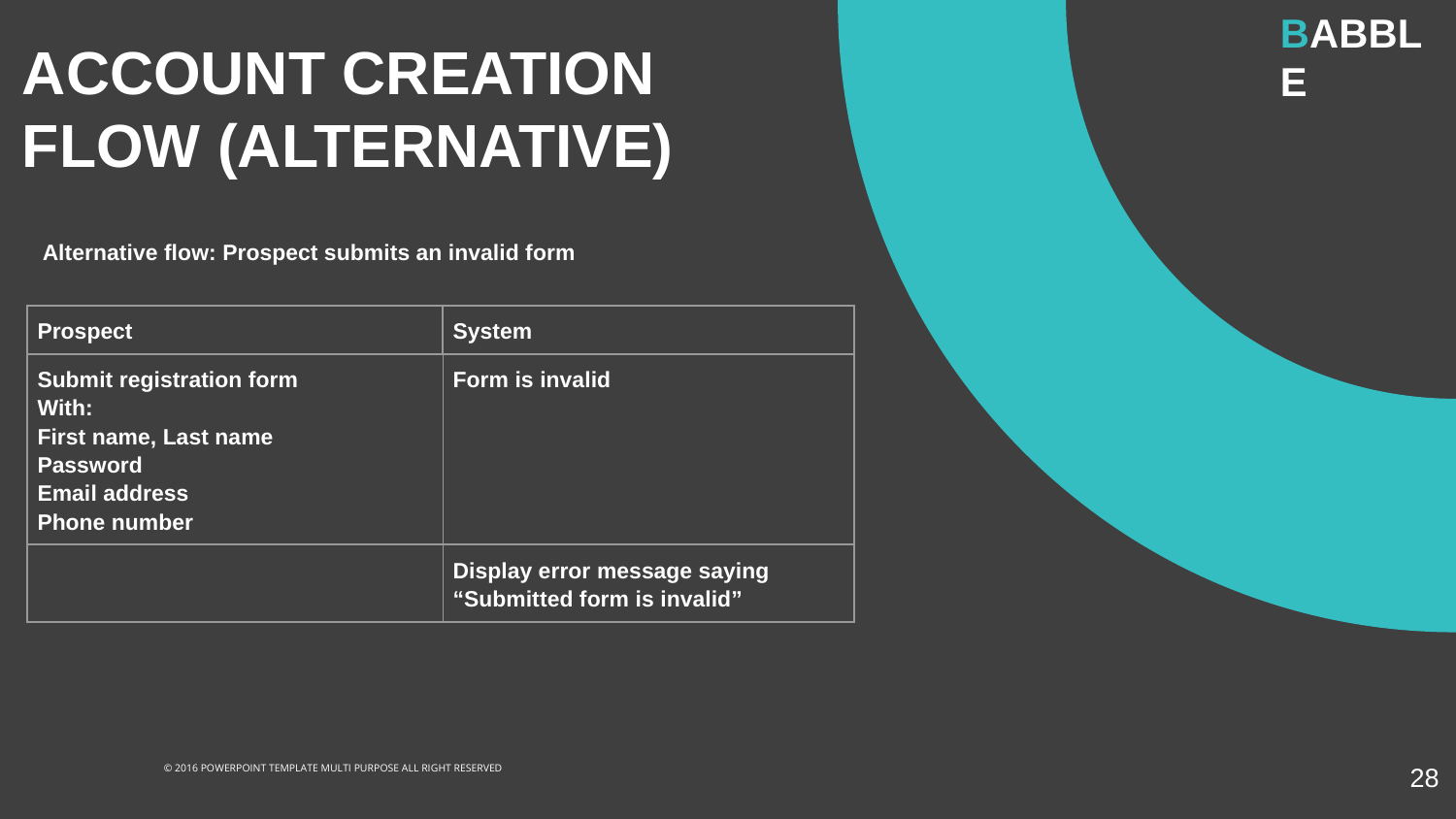

BABBLE
ACCOUNT CREATION FLOW (ALTERNATIVE)

Alternative flow: Prospect submits an invalid form

| Prospect | System |
| --- | --- |
| Submit registration form With: First name, Last name Password Email address Phone number | Form is invalid |
|  | Display error message saying “Submitted form is invalid” |
28